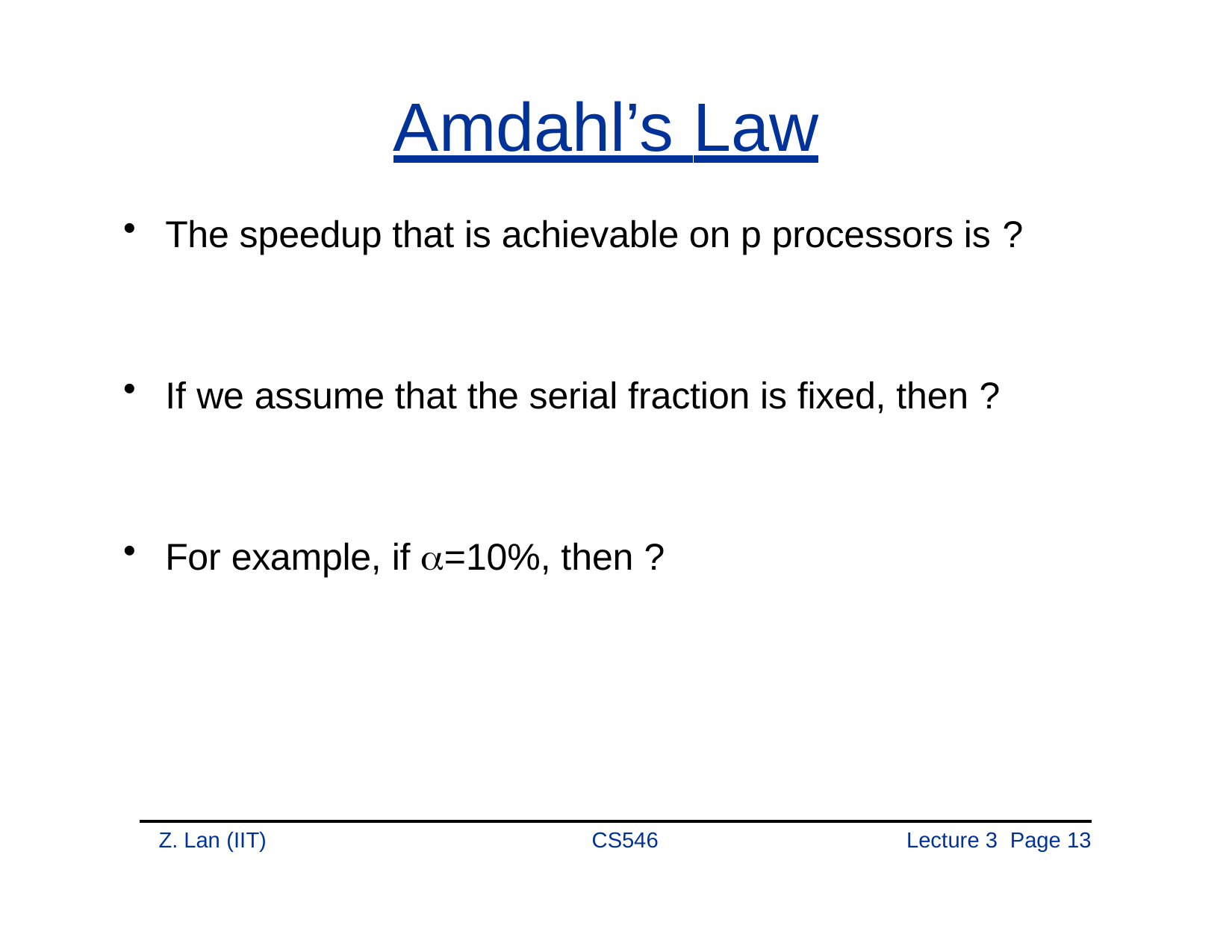

# Amdahl’s Law
The speedup that is achievable on p processors is ?
If we assume that the serial fraction is fixed, then ?
For example, if α=10%, then ?

Z. Lan (IIT)
CS546
Lecture 3  Page 13